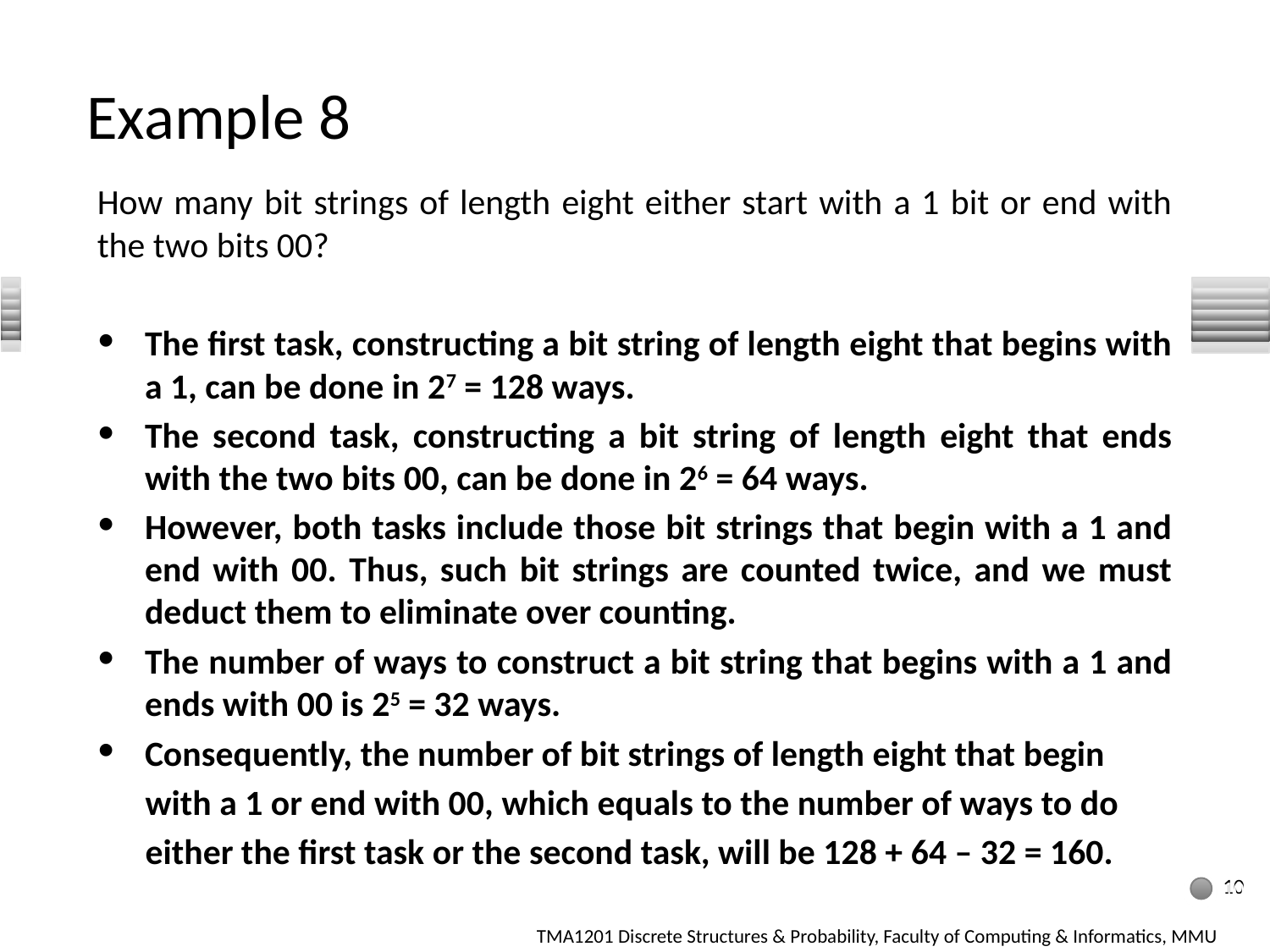

# Example 8
How many bit strings of length eight either start with a 1 bit or end with the two bits 00?

The first task, constructing a bit string of length eight that begins with a 1, can be done in 27 = 128 ways.
The second task, constructing a bit string of length eight that ends with the two bits 00, can be done in 26 = 64 ways.
However, both tasks include those bit strings that begin with a 1 and end with 00. Thus, such bit strings are counted twice, and we must deduct them to eliminate over counting.
The number of ways to construct a bit string that begins with a 1 and ends with 00 is 25 = 32 ways.
Consequently, the number of bit strings of length eight that begin
      with a 1 or end with 00, which equals to the number of ways to do
      either the first task or the second task, will be 128 + 64 – 32 = 160.

10
10